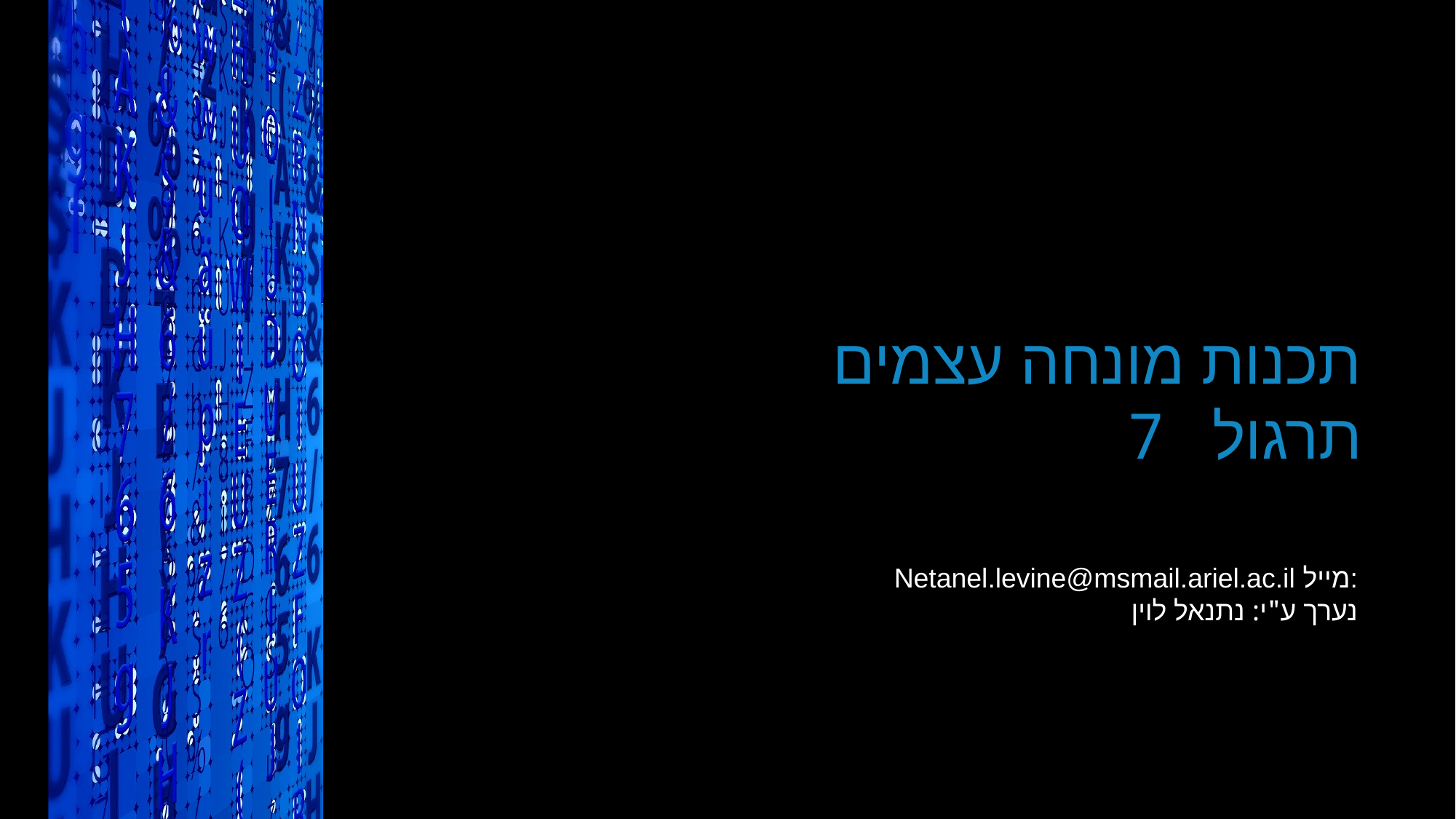

# תכנות מונחה עצמים תרגול   7
Netanel.levine@msmail.ariel.ac.il מייל:
נערך ע"י: נתנאל לוין